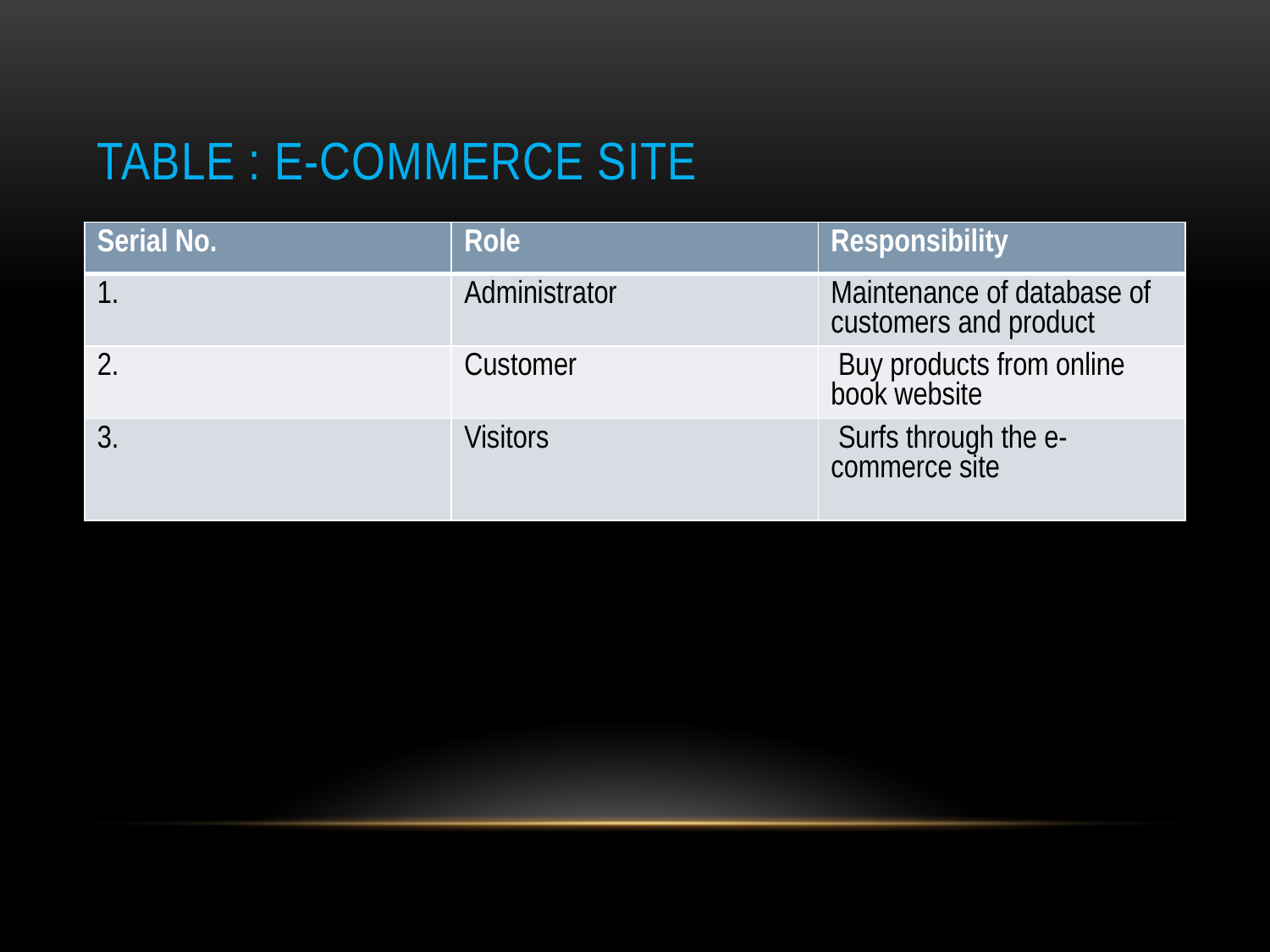

# Table : E-commerce site
| Serial No. | Role | Responsibility |
| --- | --- | --- |
| 1. | Administrator | Maintenance of database of customers and product |
| 2. | Customer | Buy products from online book website |
| 3. | Visitors | Surfs through the e-commerce site |